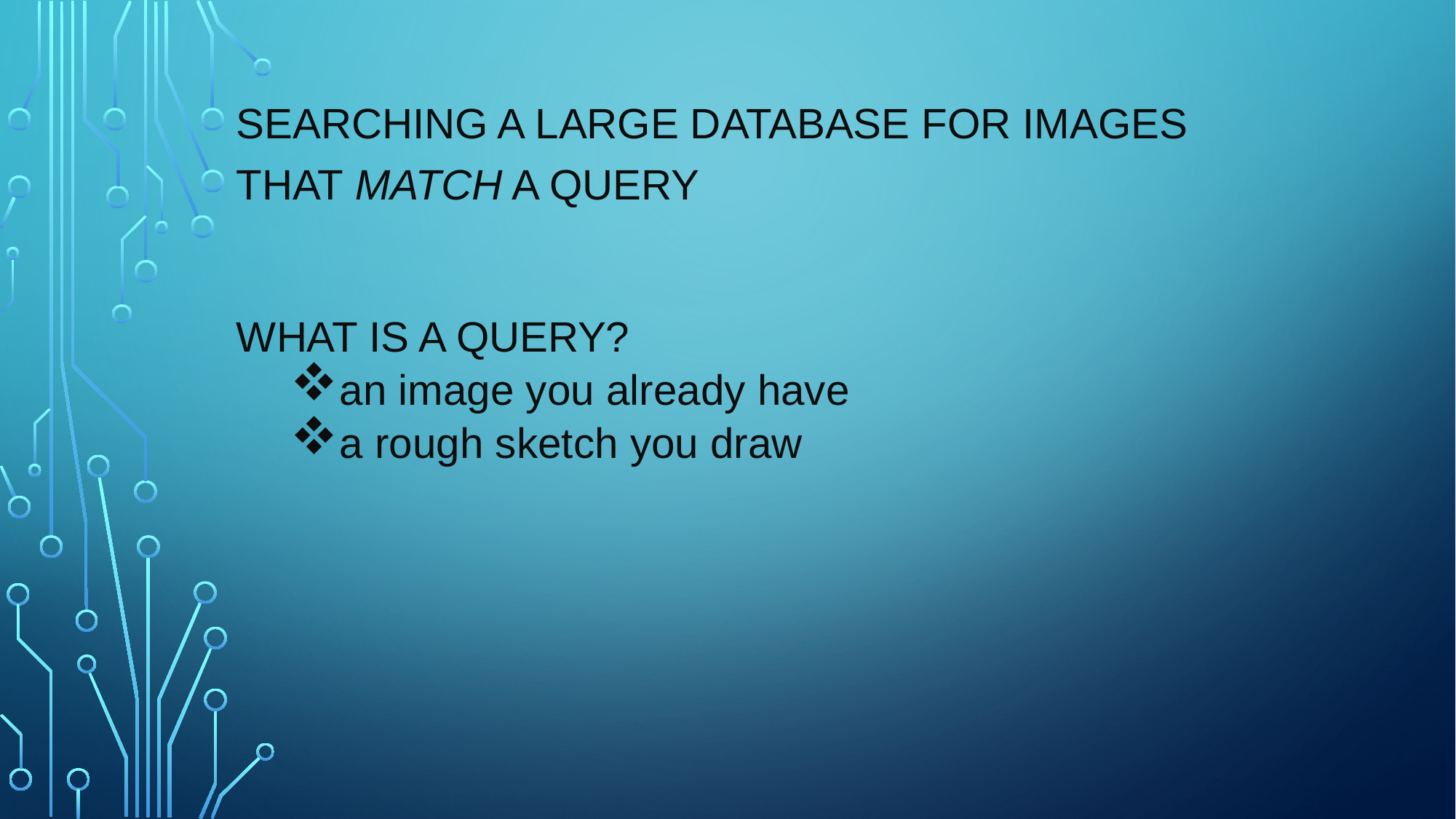

Searching a large database for images that match a query

What is a Query?
an image you already have
a rough sketch you draw